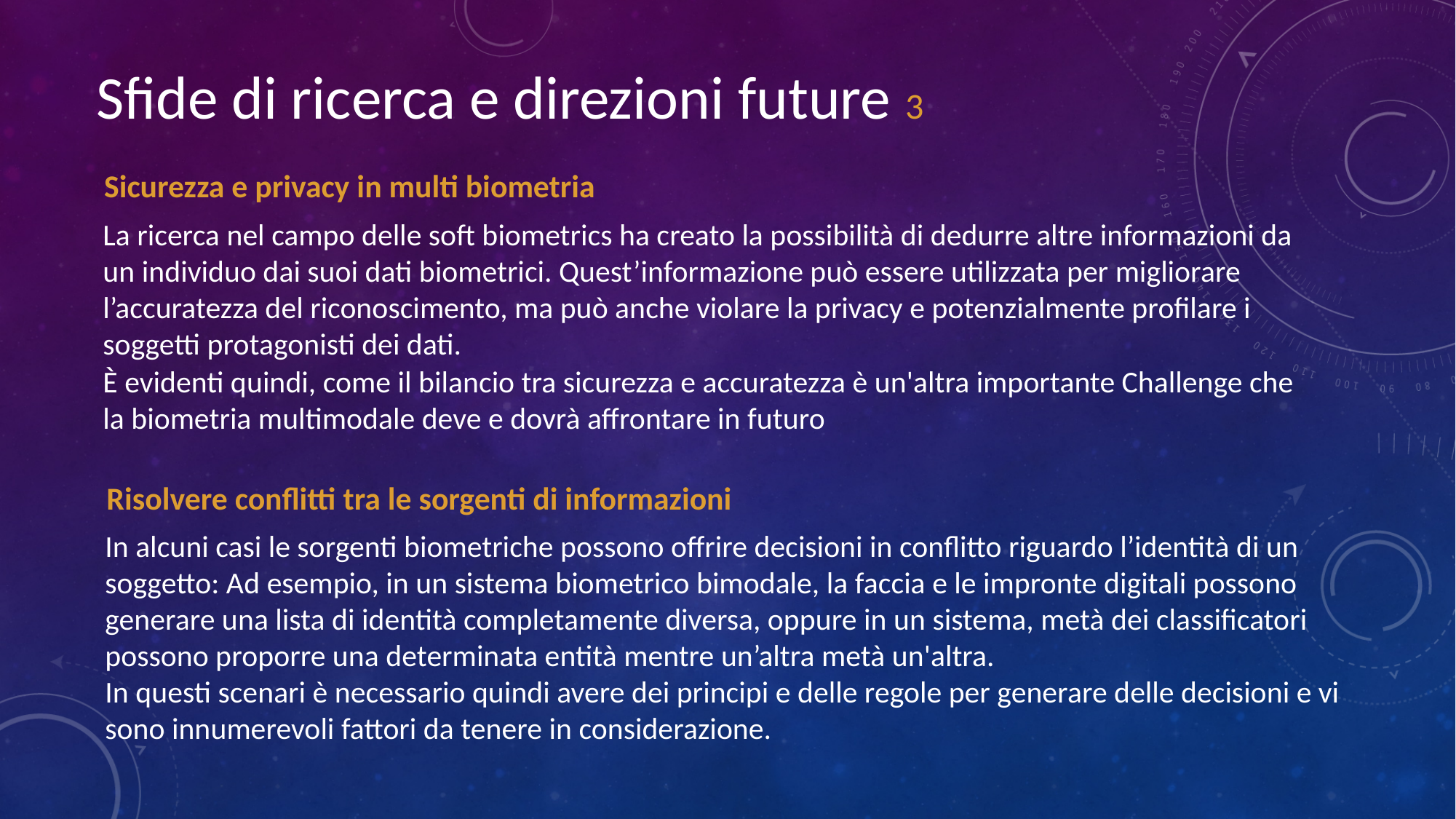

Sfide di ricerca e direzioni future 3
Sicurezza e privacy in multi biometria
La ricerca nel campo delle soft biometrics ha creato la possibilità di dedurre altre informazioni da un individuo dai suoi dati biometrici. Quest’informazione può essere utilizzata per migliorare l’accuratezza del riconoscimento, ma può anche violare la privacy e potenzialmente profilare i soggetti protagonisti dei dati.
È evidenti quindi, come il bilancio tra sicurezza e accuratezza è un'altra importante Challenge che la biometria multimodale deve e dovrà affrontare in futuro
Risolvere conflitti tra le sorgenti di informazioni
In alcuni casi le sorgenti biometriche possono offrire decisioni in conflitto riguardo l’identità di un soggetto: Ad esempio, in un sistema biometrico bimodale, la faccia e le impronte digitali possono generare una lista di identità completamente diversa, oppure in un sistema, metà dei classificatori possono proporre una determinata entità mentre un’altra metà un'altra.
In questi scenari è necessario quindi avere dei principi e delle regole per generare delle decisioni e vi sono innumerevoli fattori da tenere in considerazione.